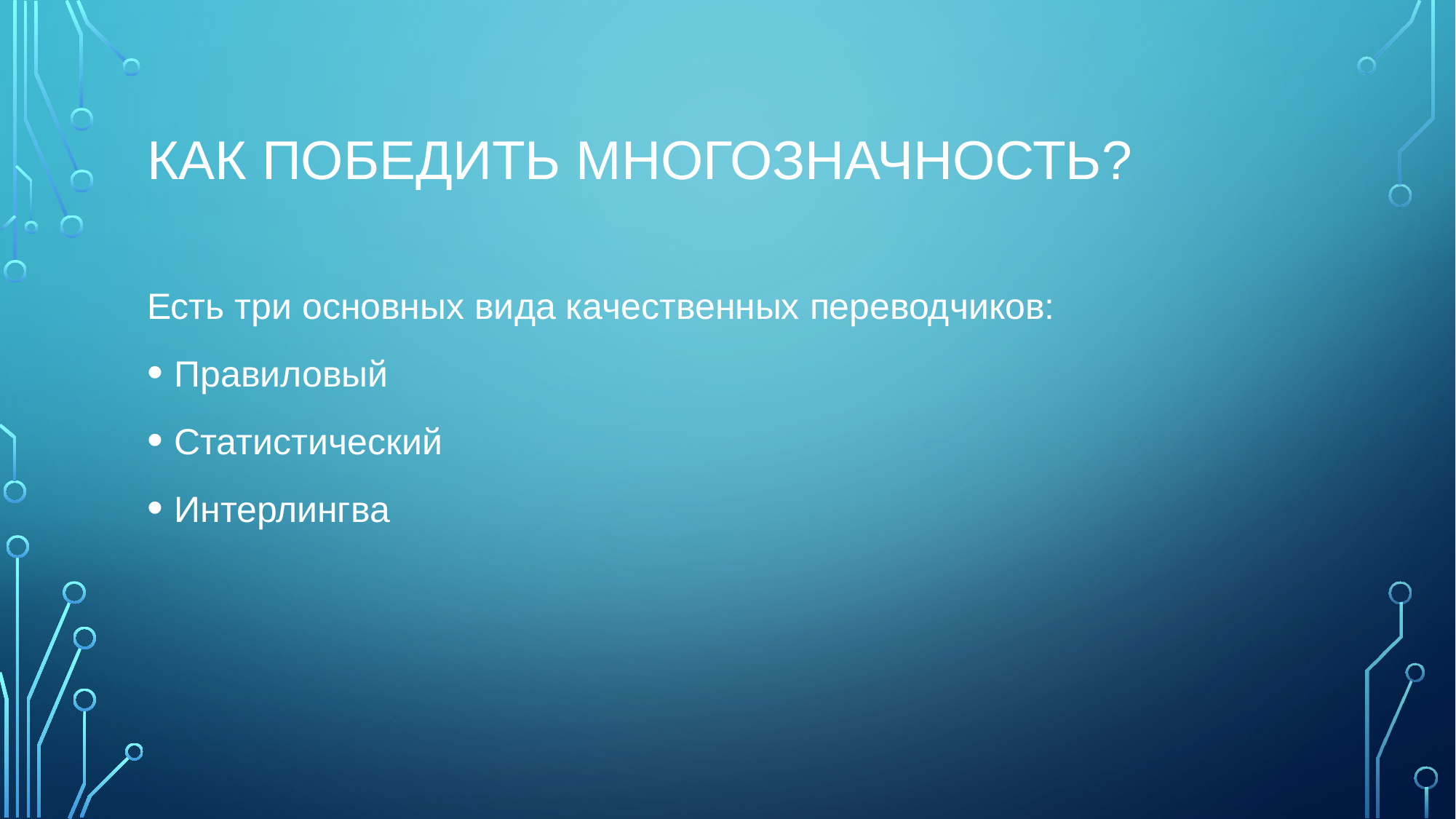

# Как победить многозначность?
Есть три основных вида качественных переводчиков:
Правиловый
Статистический
Интерлингва